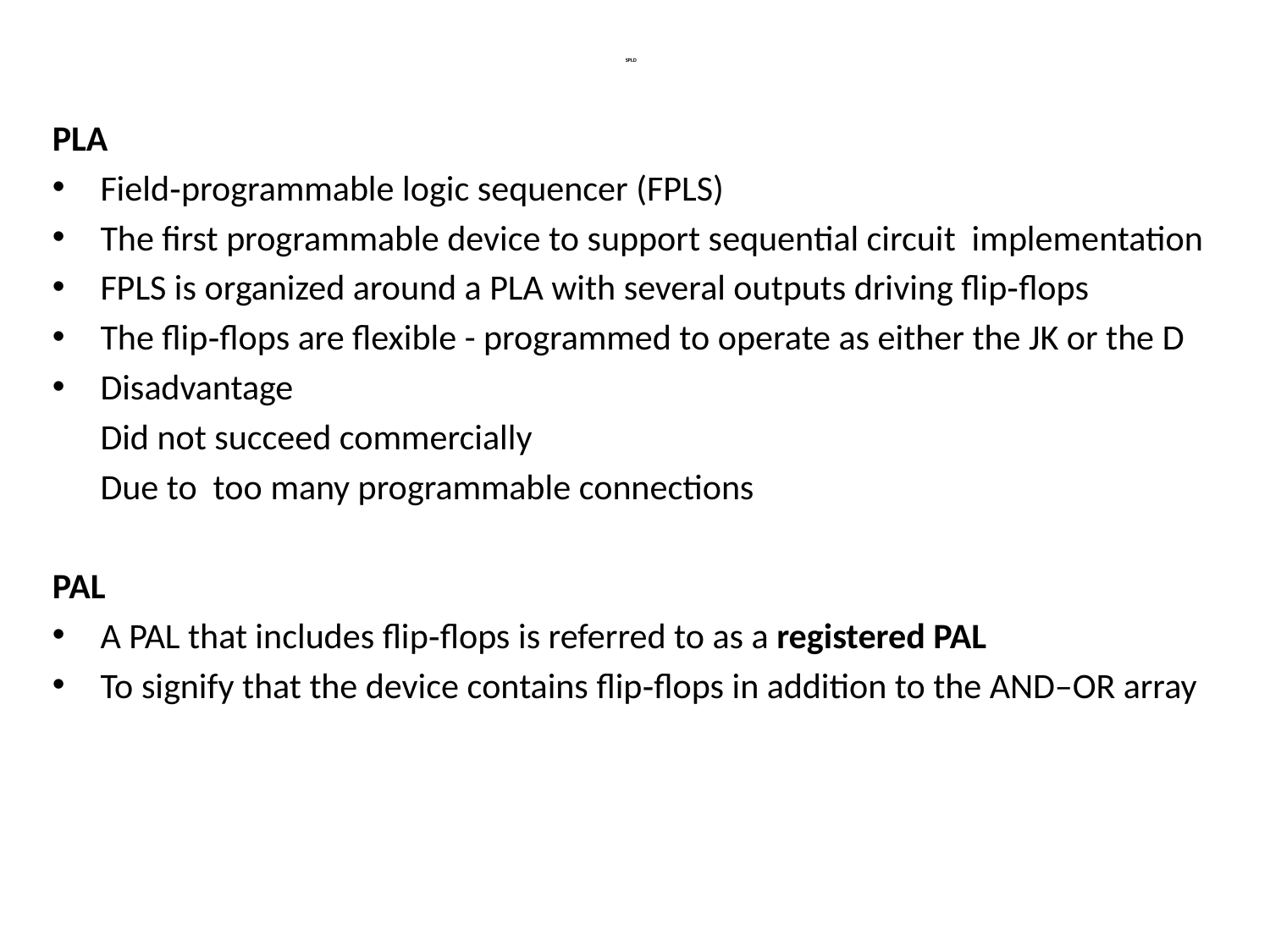

# SPLD

PLA
Field‐programmable logic sequencer (FPLS)
The first programmable device to support sequential circuit  implementation
FPLS is organized around a PLA with several outputs driving flip‐flops
The flip‐flops are flexible - programmed to operate as either the JK or the D
Disadvantage
	Did not succeed commercially
	Due to  too many programmable connections

PAL
A PAL that includes flip‐flops is referred to as a registered PAL
To signify that the device contains flip‐flops in addition to the AND–OR array